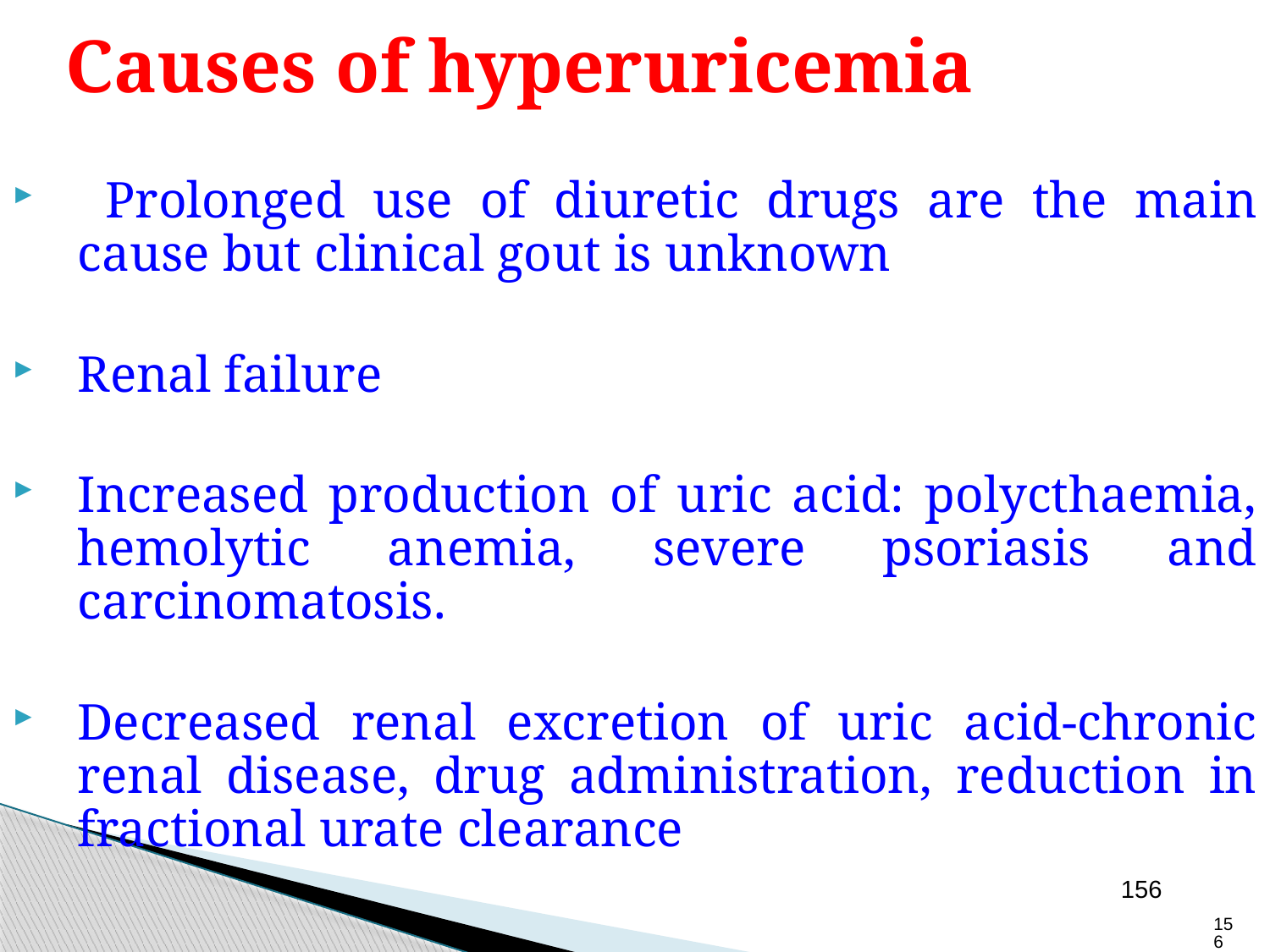

# Causes of hyperuricemia
 Prolonged use of diuretic drugs are the main cause but clinical gout is unknown

Renal failure

Increased production of uric acid: polycthaemia, hemolytic anemia, severe psoriasis and carcinomatosis.

Decreased renal excretion of uric acid-chronic renal disease, drug administration, reduction in fractional urate clearance

156
156